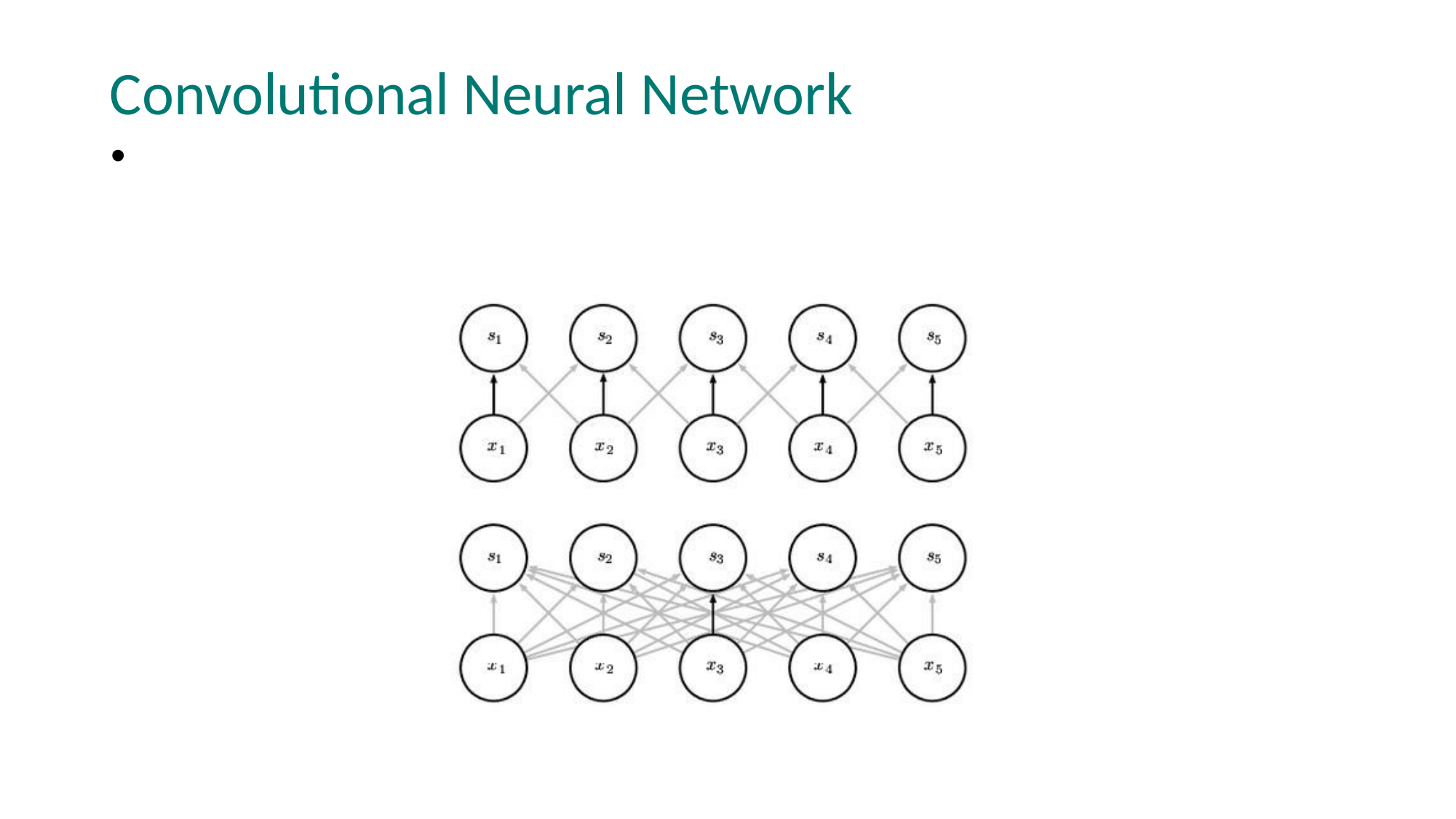

Convolutional Neural Network
Another important feature of convolutional neural networks is parameter sharing: